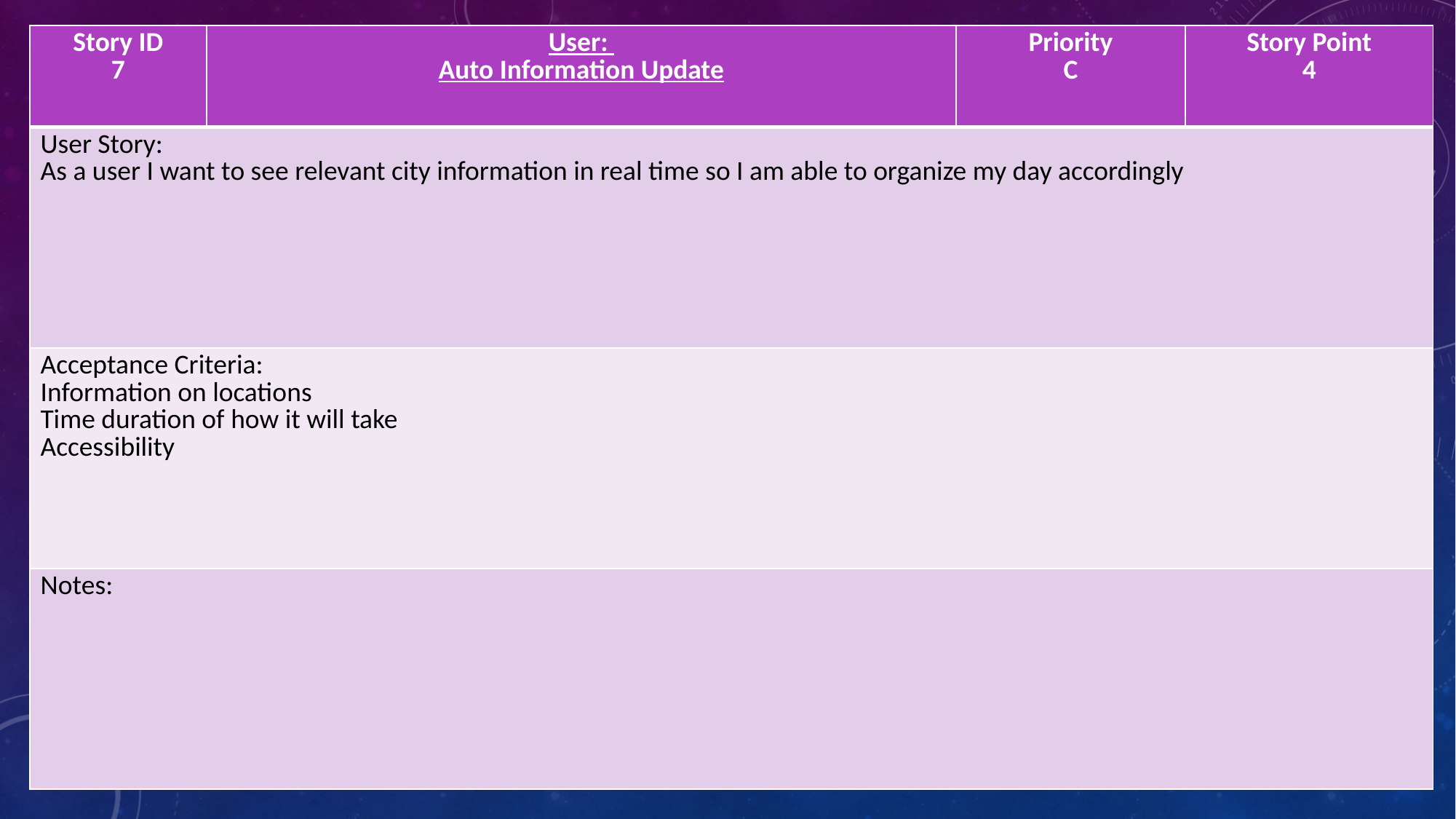

| Story ID 7 | User: Auto Information Update | Priority C | Story Point 4 |
| --- | --- | --- | --- |
| User Story: As a user I want to see relevant city information in real time so I am able to organize my day accordingly |  |  |  |
| Acceptance Criteria: Information on locations Time duration of how it will take Accessibility |  |  |  |
| Notes: |  |  |  |